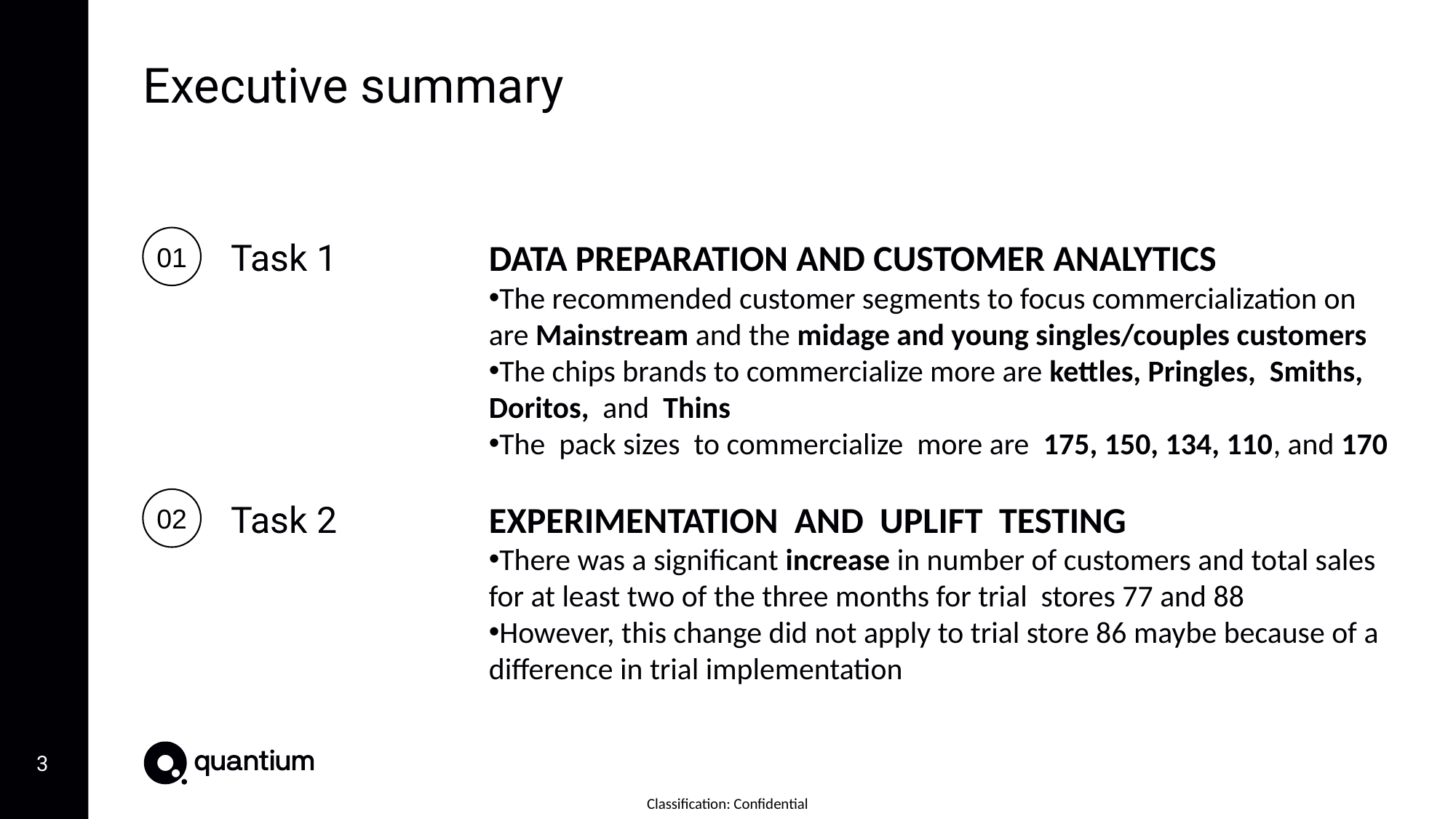

Executive summary
01
Task 1
DATA PREPARATION AND CUSTOMER ANALYTICS
The recommended customer segments to focus commercialization on are Mainstream and the midage and young singles/couples customers
The chips brands to commercialize more are kettles, Pringles,  Smiths,  Doritos,  and  Thins
The  pack sizes  to commercialize  more are  175, 150, 134, 110, and 170
02
Task 2
EXPERIMENTATION  AND  UPLIFT  TESTING
There was a significant increase in number of customers and total sales for at least two of the three months for trial  stores 77 and 88
However, this change did not apply to trial store 86 maybe because of a difference in trial implementation